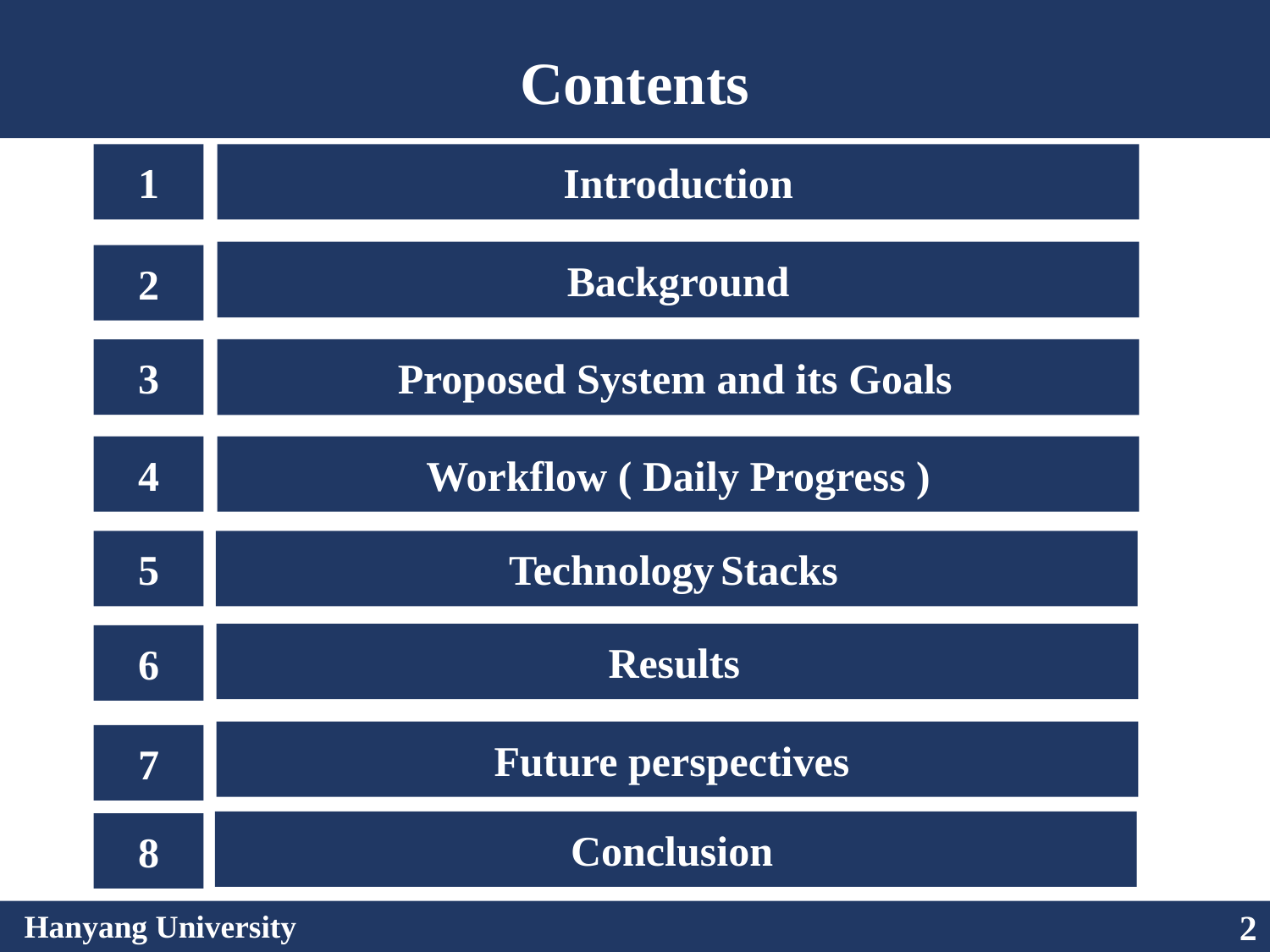

Contents
1
Introduction
Background
2
Proposed System and its Goals
3
4
Workflow ( Daily Progress )
5
Technology Stacks
Results
6
Future perspectives
7
Conclusion
8
Hanyang University

2